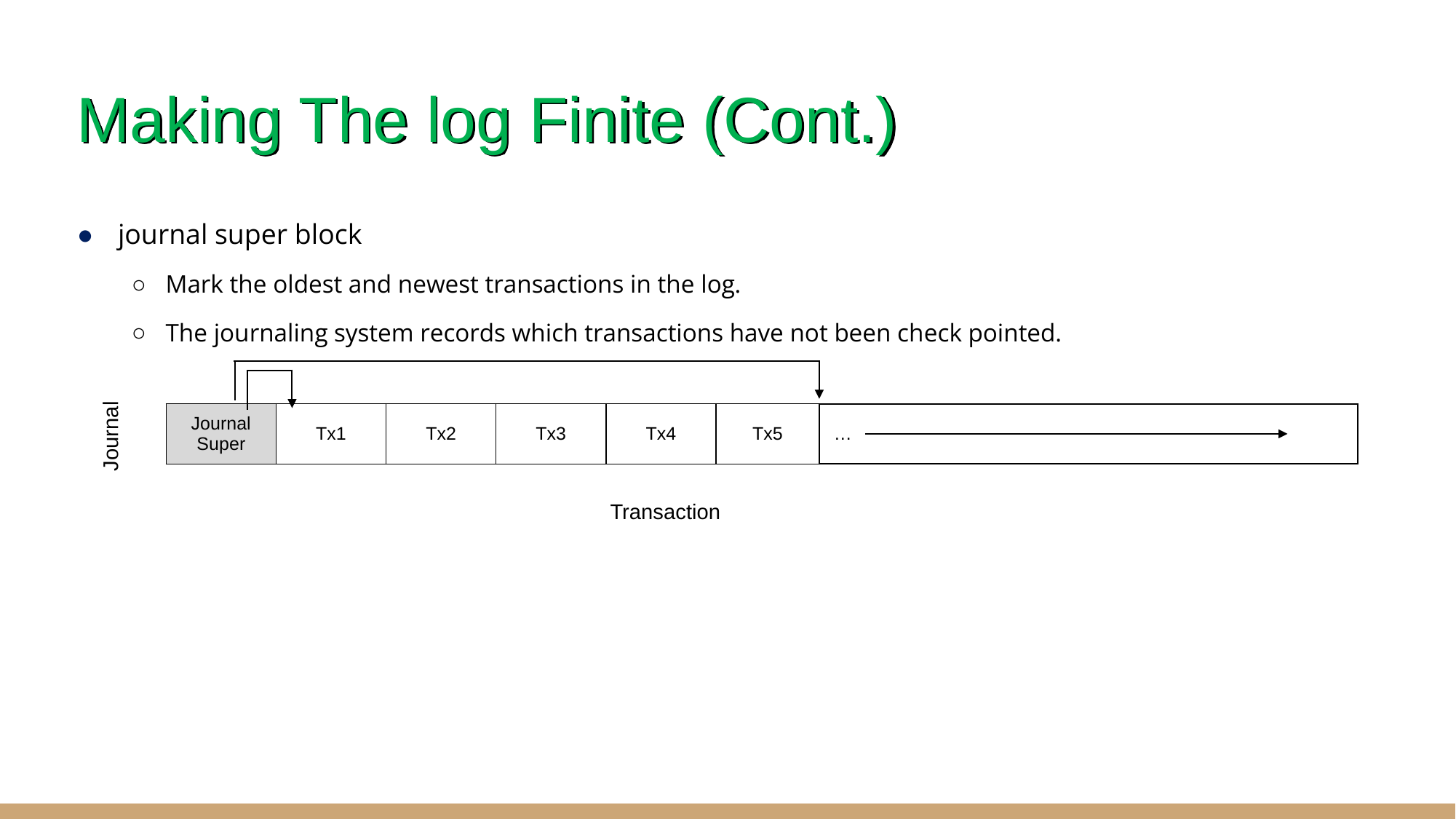

# Making The log Finite (Cont.)
journal super block
Mark the oldest and newest transactions in the log.
The journaling system records which transactions have not been check pointed.

| Journal Super | Tx1 | Tx2 | Tx3 | Tx4 | Tx5 | … |
| --- | --- | --- | --- | --- | --- | --- |
Journal
Transaction
61